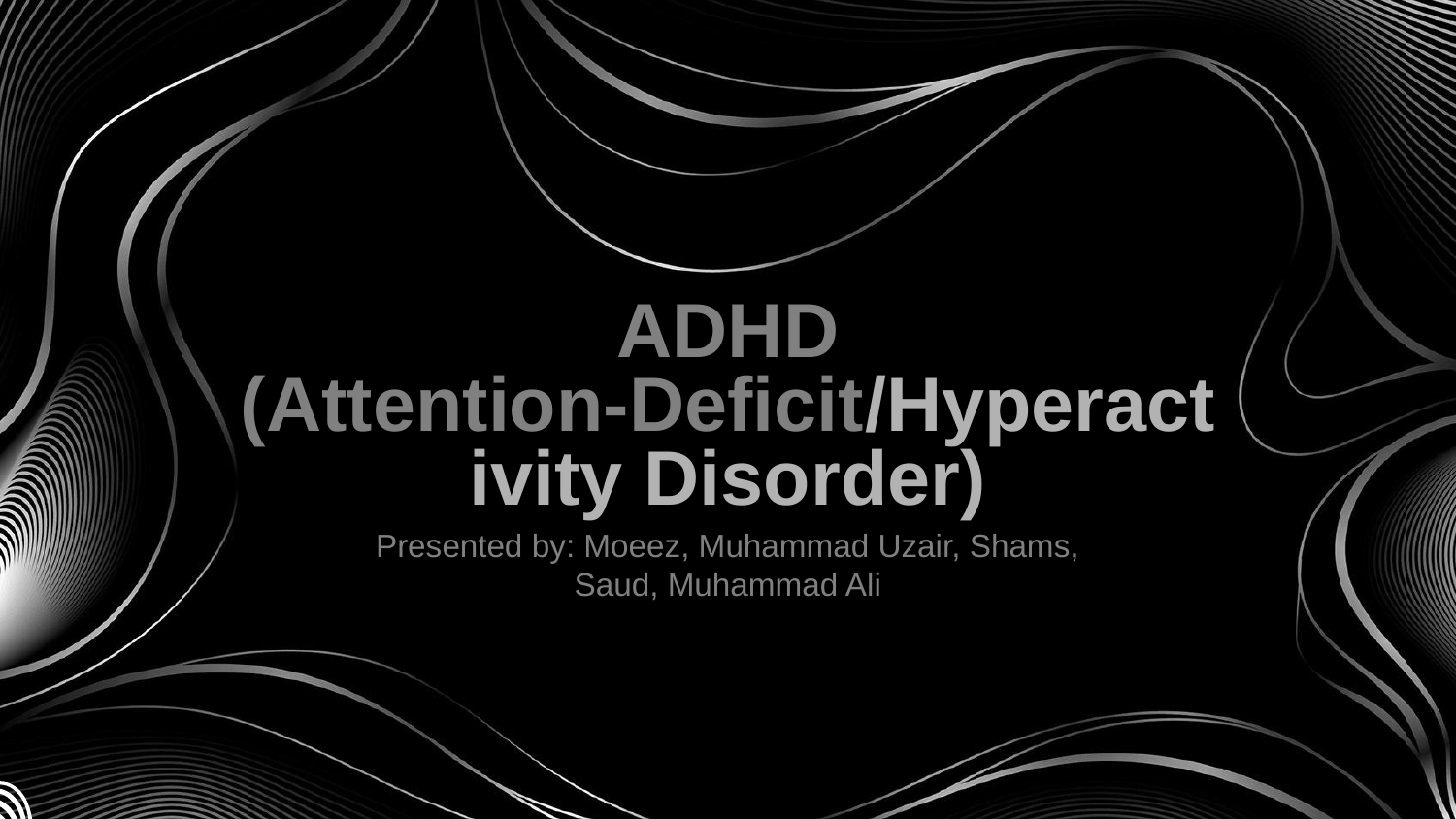

# ADHD (Attention-Deficit/Hyperactivity Disorder)
Presented by: Moeez, Muhammad Uzair, Shams, Saud, Muhammad Ali